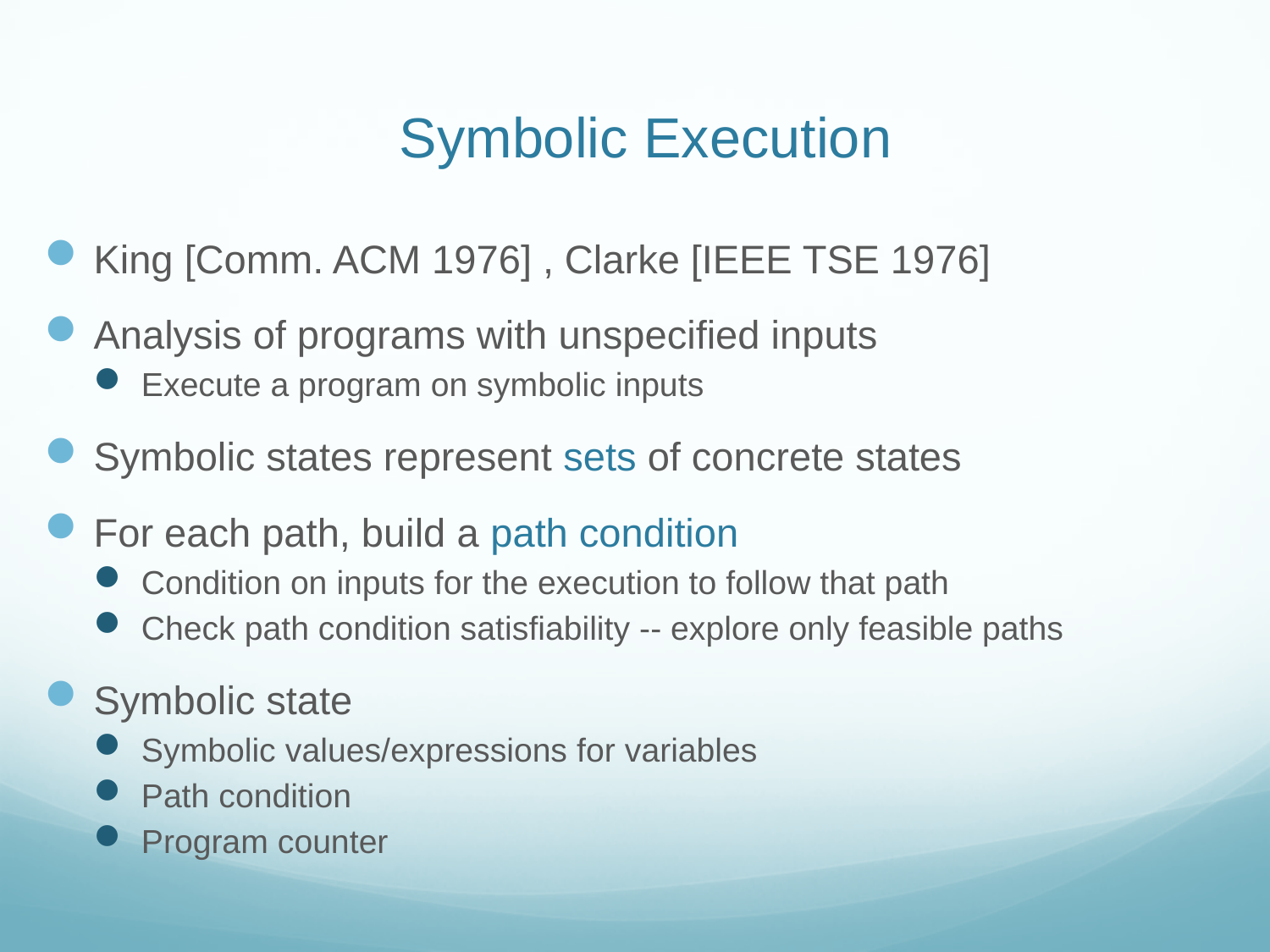

# Symbolic Execution
King [Comm. ACM 1976] , Clarke [IEEE TSE 1976]
Analysis of programs with unspecified inputs
Execute a program on symbolic inputs
Symbolic states represent sets of concrete states
For each path, build a path condition
Condition on inputs for the execution to follow that path
Check path condition satisfiability -- explore only feasible paths
Symbolic state
Symbolic values/expressions for variables
Path condition
Program counter